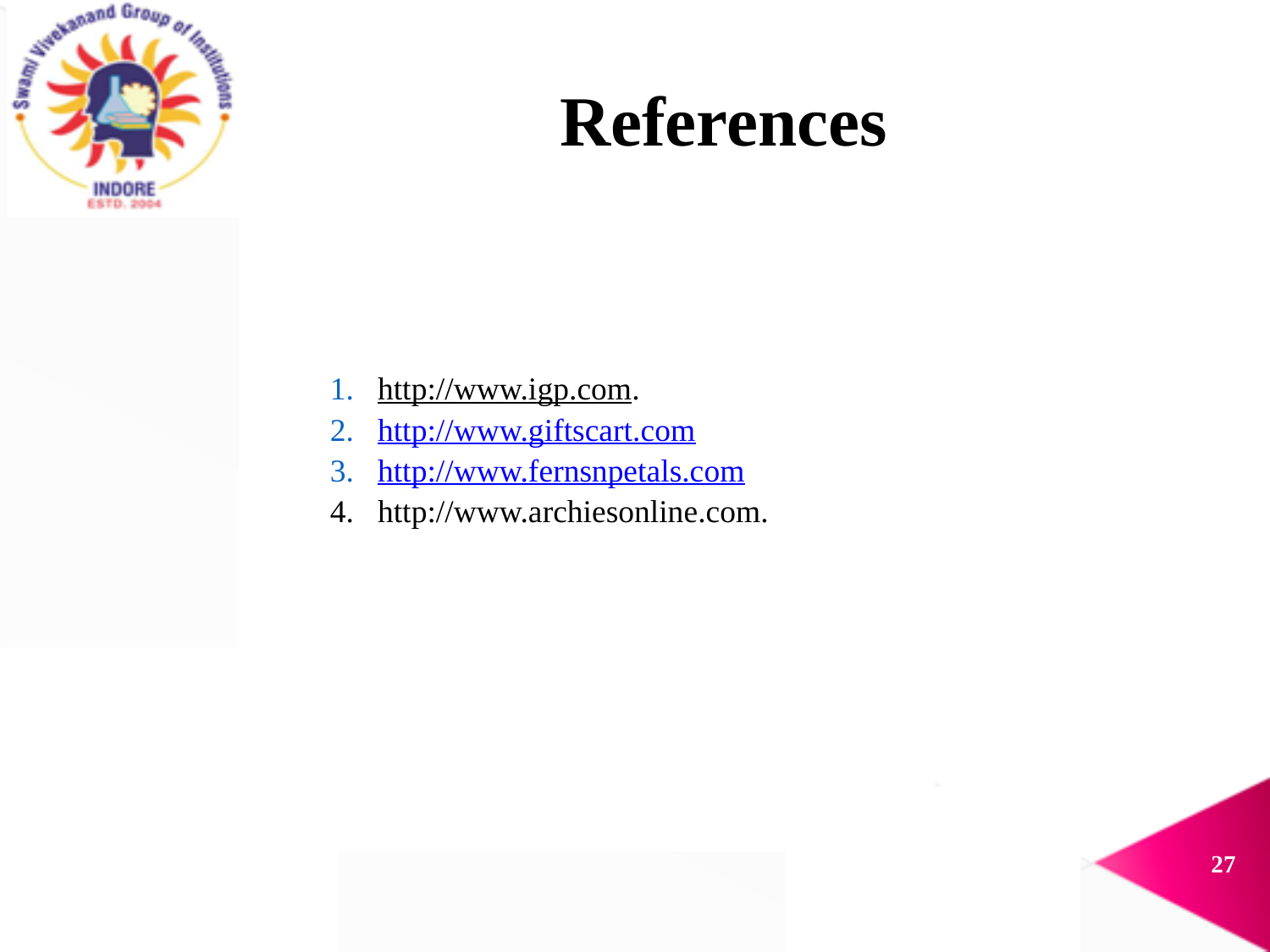

# References
http://www.igp.com.
http://www.giftscart.com
http://www.fernsnpetals.com
http://www.archiesonline.com.

27